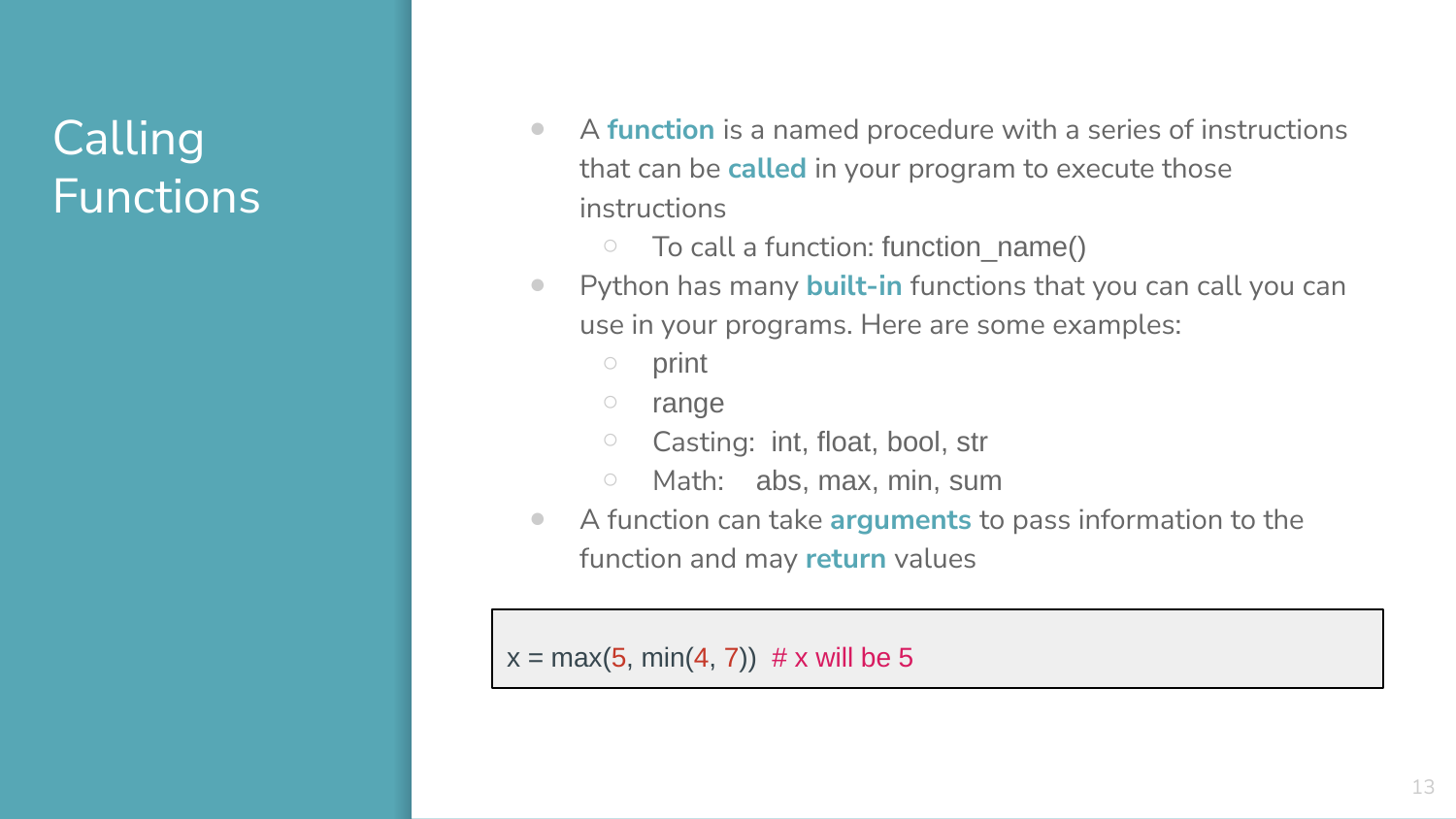

# Calling Functions
A function is a named procedure with a series of instructions that can be called in your program to execute those instructions
To call a function: function_name()
Python has many built-in functions that you can call you can use in your programs. Here are some examples:
print
range
Casting:  int, float, bool, str
Math:    abs, max, min, sum
A function can take arguments to pass information to the function and may return values

x = max(5, min(4, 7))  # x will be 5

13